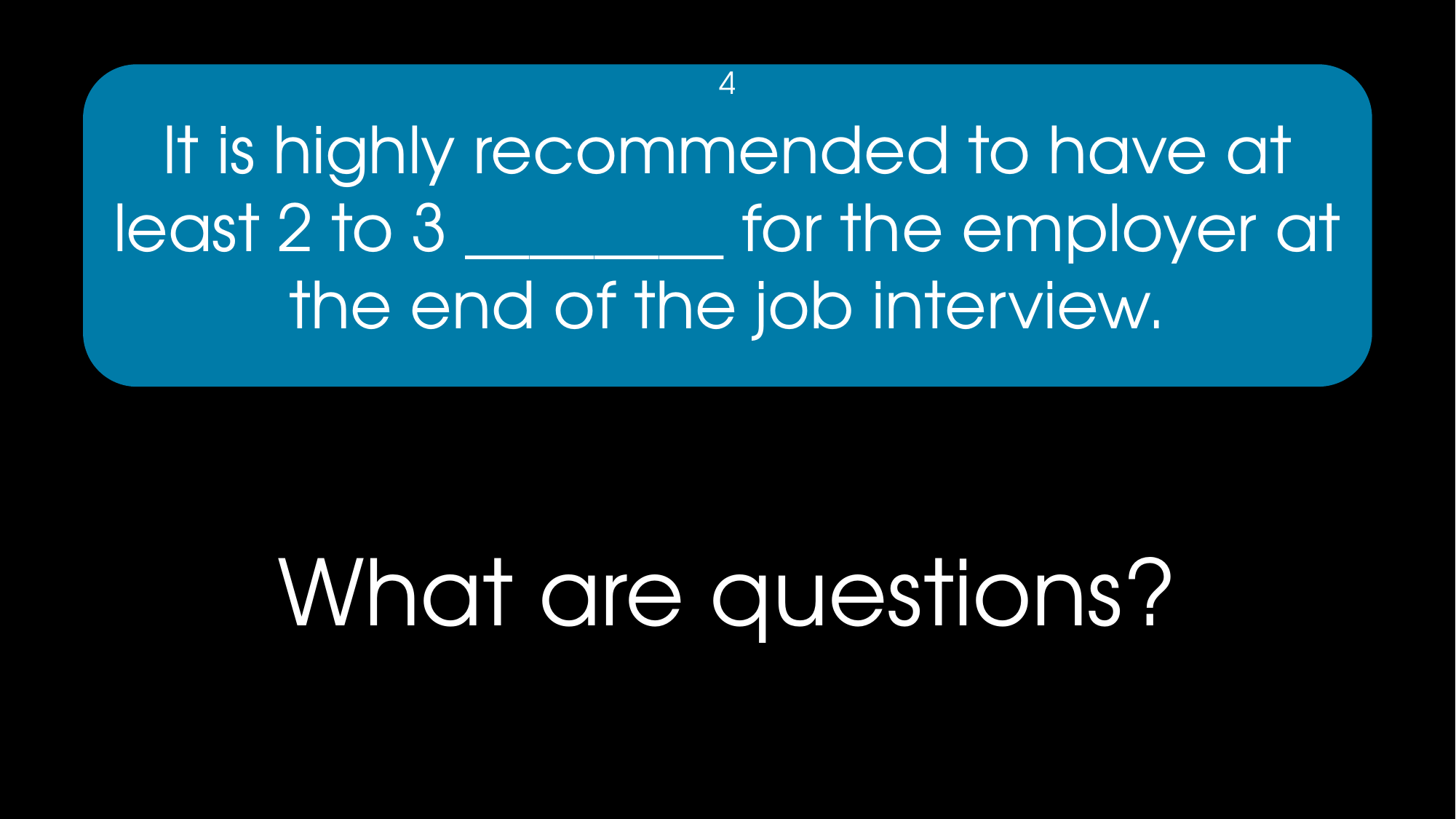

It is highly recommended to have at least 2 to 3 ________ for the employer at the end of the job interview.
4
What are questions?